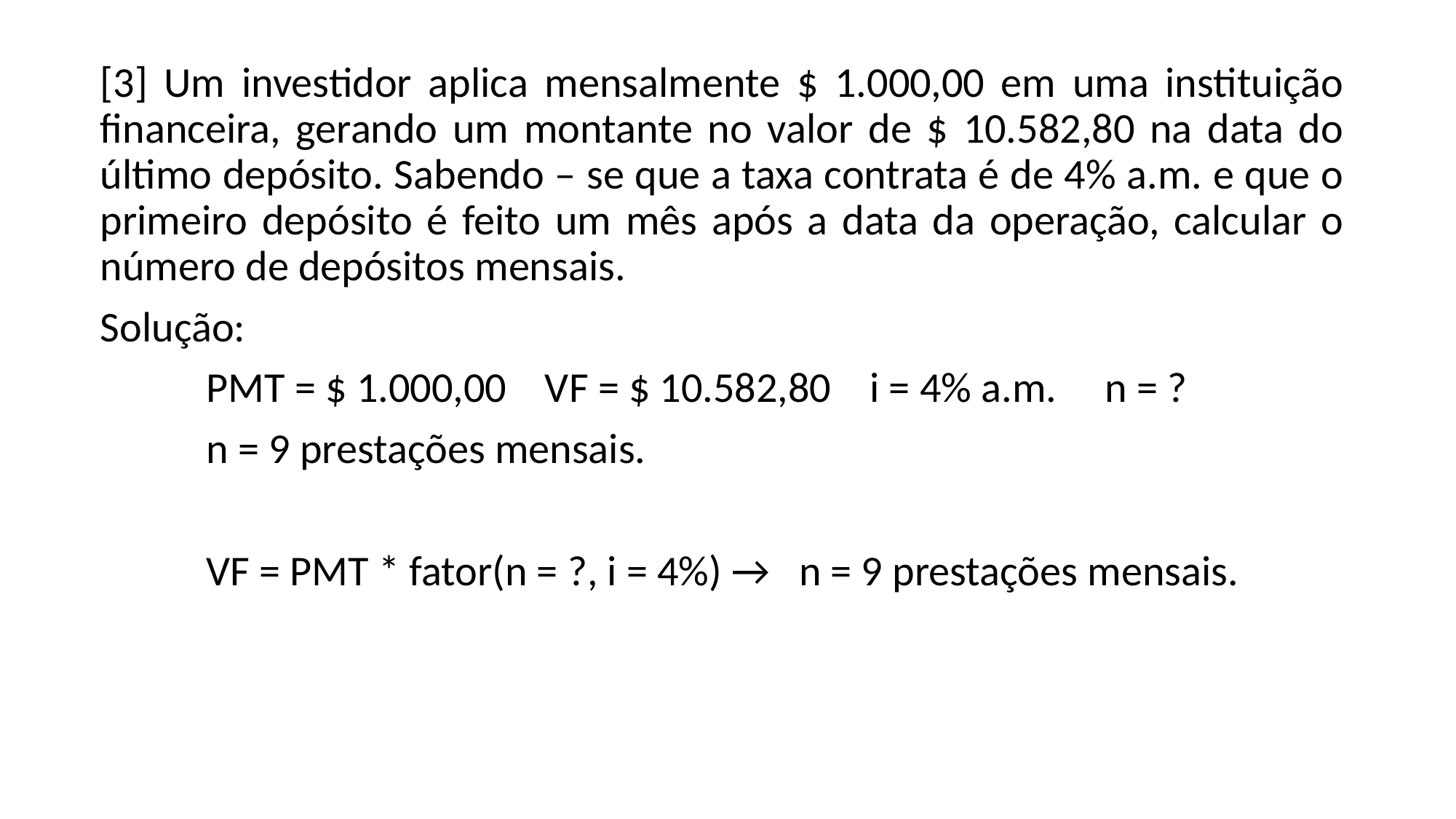

[3] Um investidor aplica mensalmente $ 1.000,00 em uma instituição financeira, gerando um montante no valor de $ 10.582,80 na data do último depósito. Sabendo – se que a taxa contrata é de 4% a.m. e que o primeiro depósito é feito um mês após a data da operação, calcular o número de depósitos mensais.
Solução:
           PMT = $ 1.000,00    VF = $ 10.582,80    i = 4% a.m.     n = ?
           n = 9 prestações mensais.

           VF = PMT * fator(n = ?, i = 4%) →   n = 9 prestações mensais.